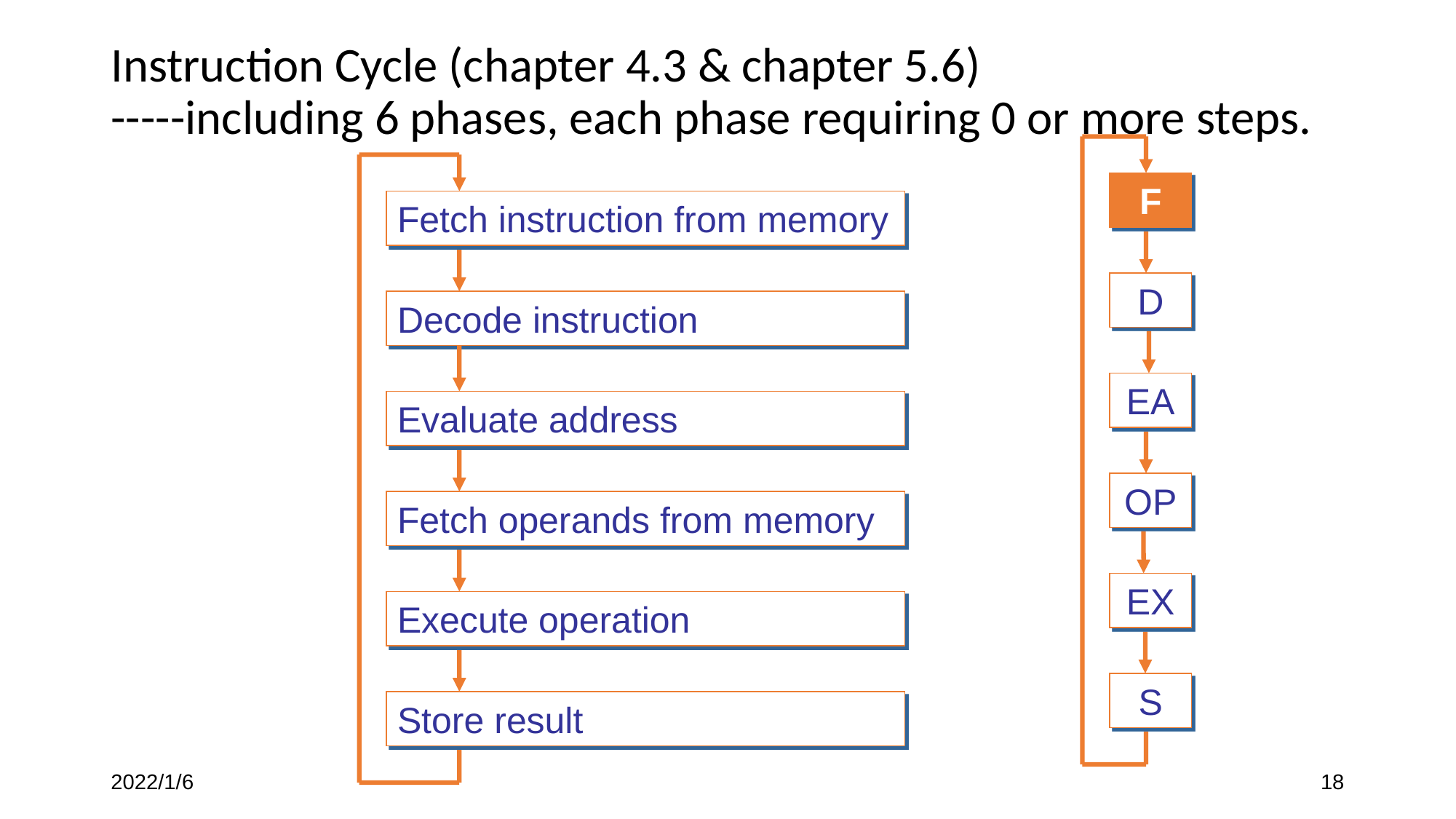

Instruction Cycle (chapter 4.3 & chapter 5.6)
-----including 6 phases, each phase requiring 0 or more steps.

F

D

EA

OP

EX

S

Fetch instruction from memory

Decode instruction

Evaluate address

Fetch operands from memory

Execute operation

Store result

2022/1/6
18